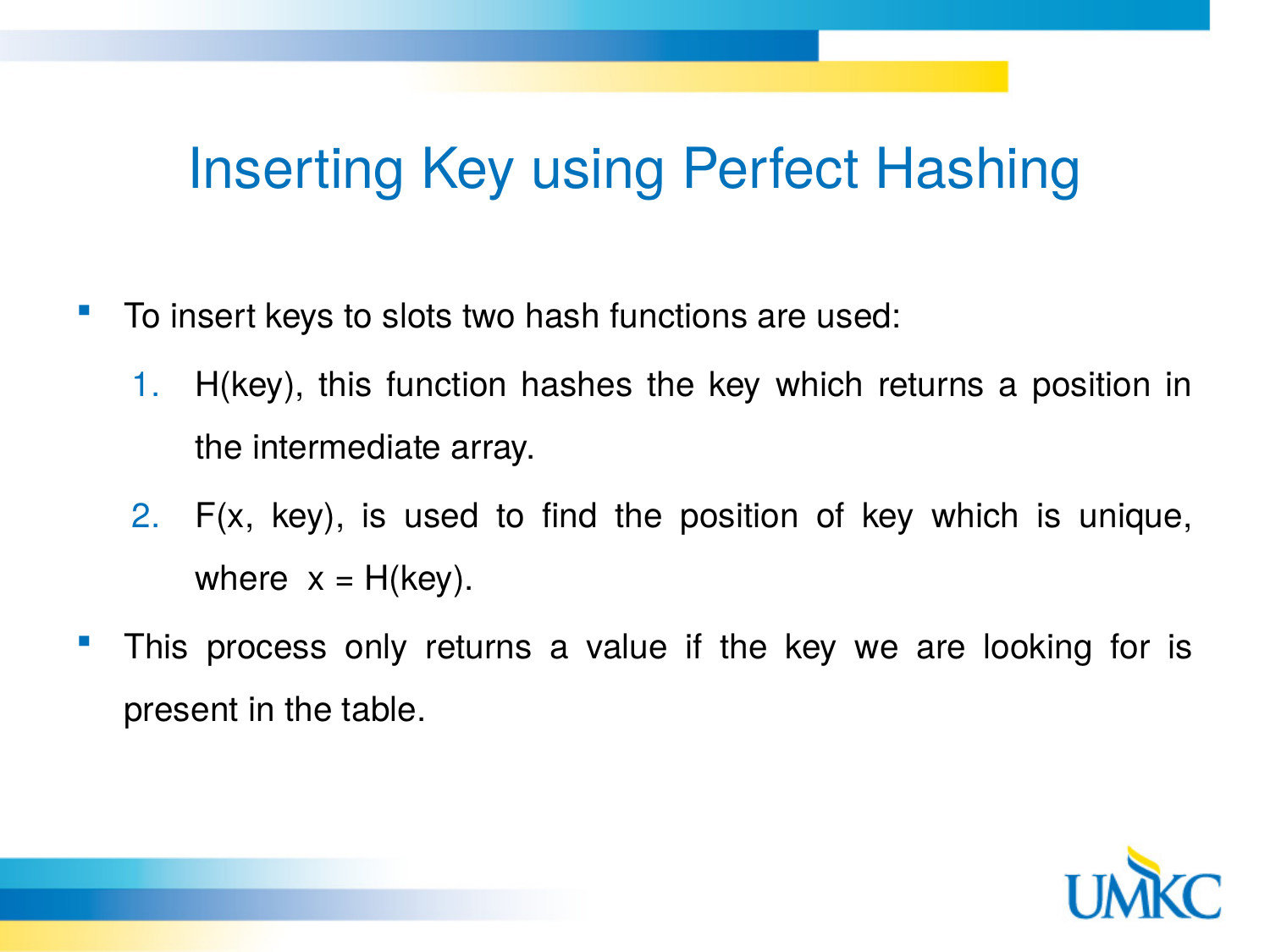

# Inserting Key using Perfect Hashing
To insert keys to slots two hash functions are used:
H(key), this function hashes the key which returns a position in the intermediate array.
F(x, key), is used to find the position of key which is unique, where  x = H(key).
This process only returns a value if the key we are looking for is present in the table.